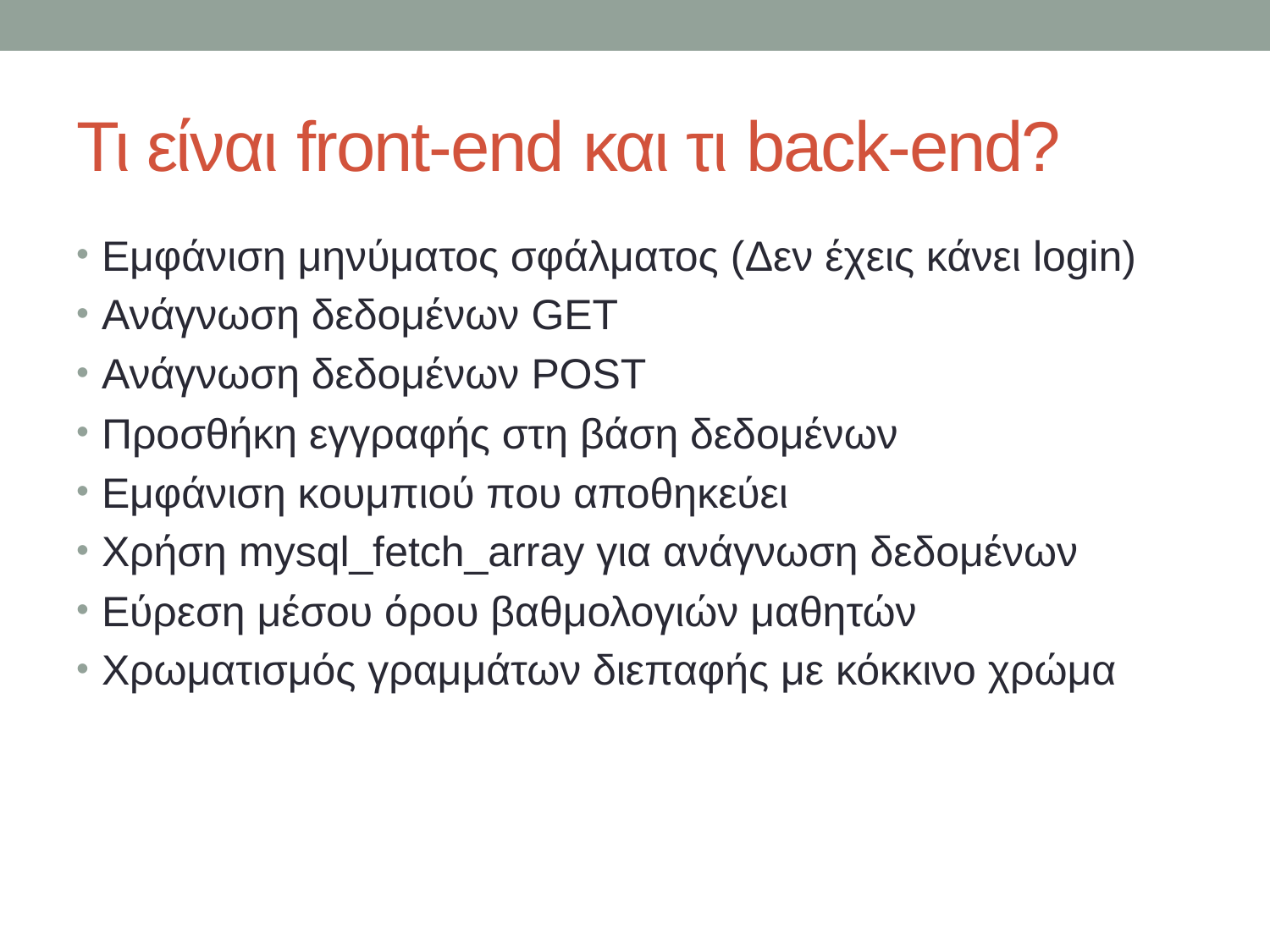

# Τι είναι front-end και τι back-end?
Εμφάνιση μηνύματος σφάλματος (Δεν έχεις κάνει login)
Ανάγνωση δεδομένων GET
Ανάγνωση δεδομένων POST
Προσθήκη εγγραφής στη βάση δεδομένων
Εμφάνιση κουμπιού που αποθηκεύει
Χρήση mysql_fetch_array για ανάγνωση δεδομένων
Εύρεση μέσου όρου βαθμολογιών μαθητών
Χρωματισμός γραμμάτων διεπαφής με κόκκινο χρώμα